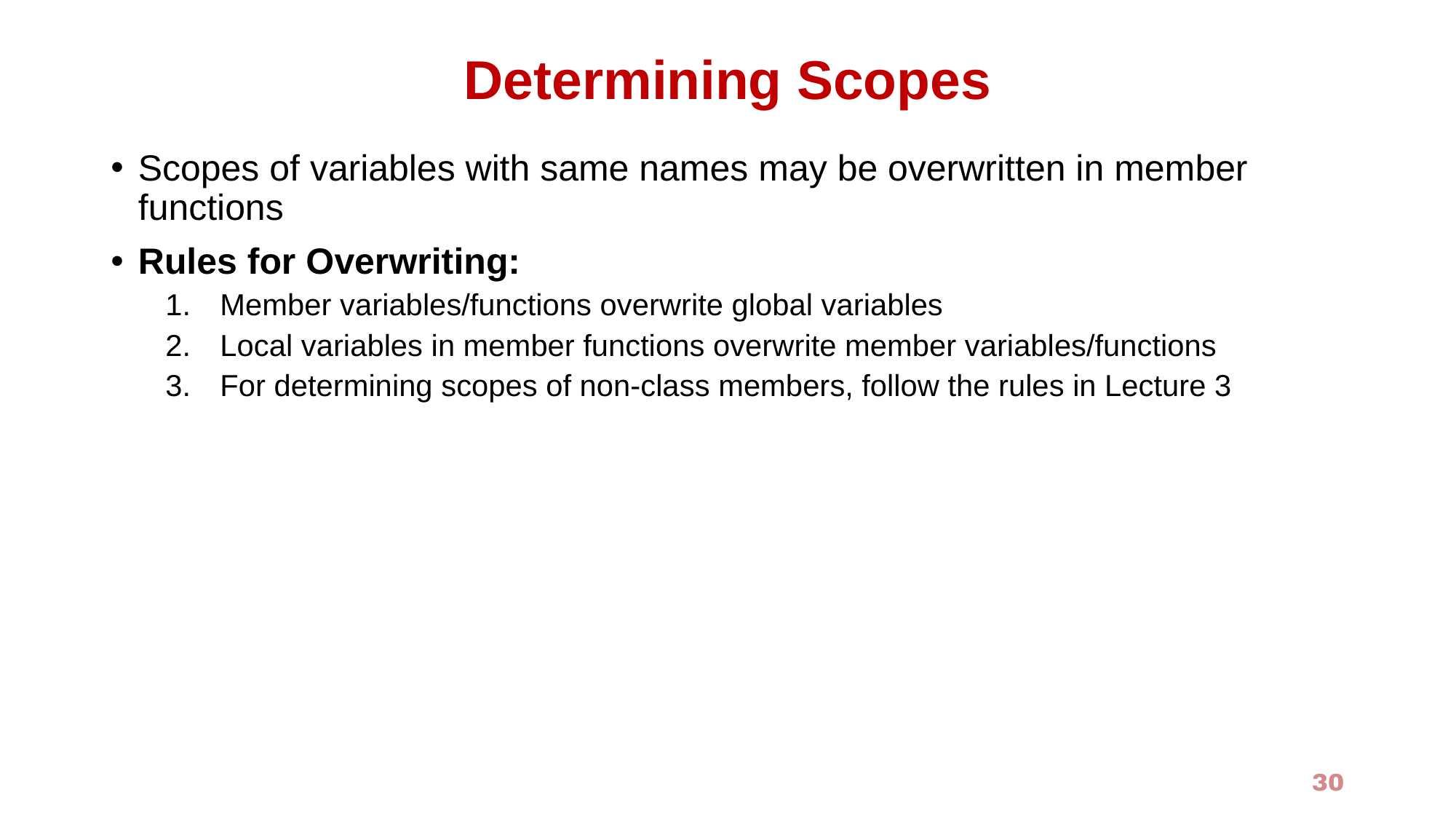

# Determining Scopes
Scopes of variables with same names may be overwritten in member functions
Rules for Overwriting:
Member variables/functions overwrite global variables
Local variables in member functions overwrite member variables/functions
For determining scopes of non-class members, follow the rules in Lecture 3
30